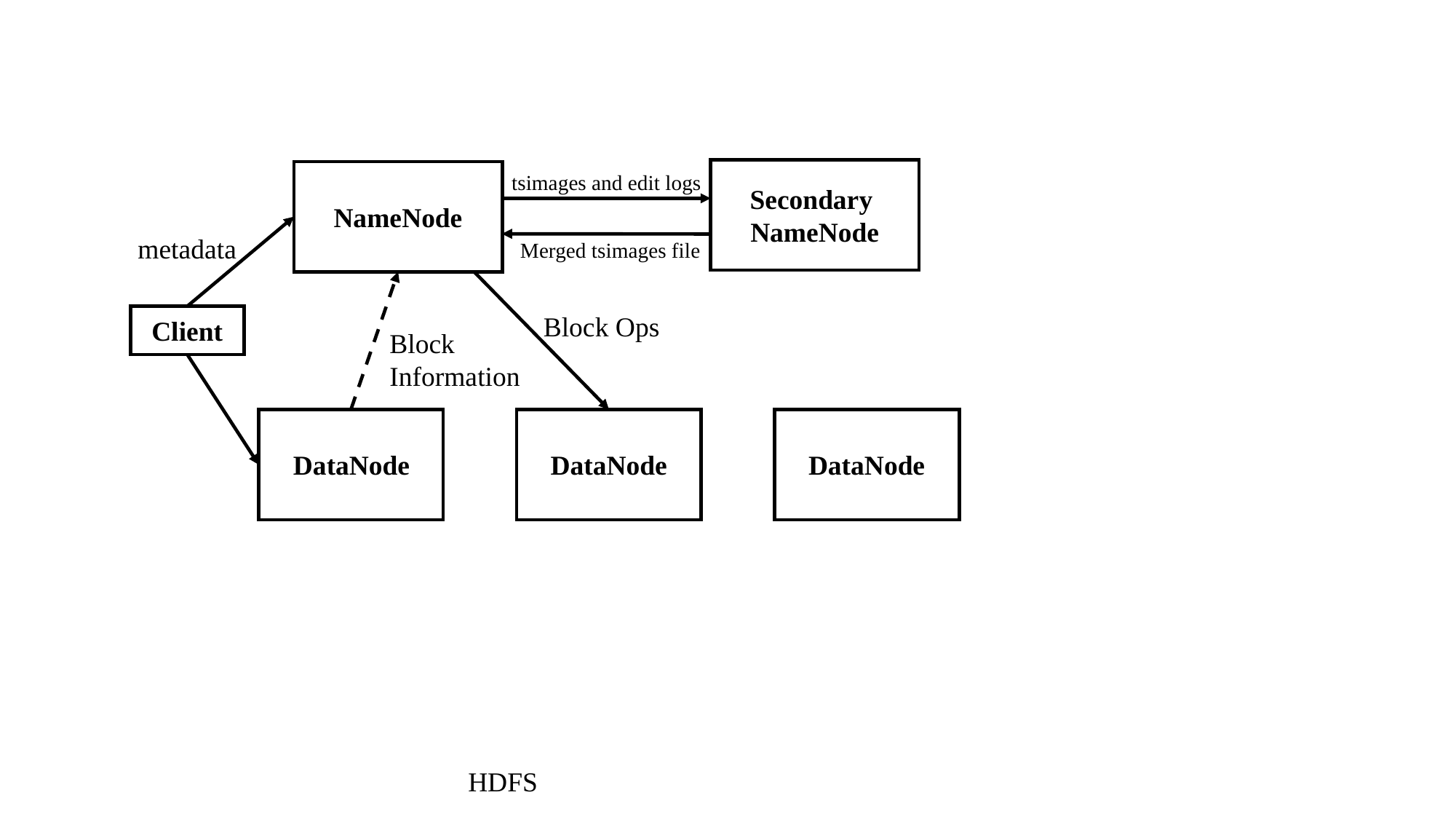

tsimages and edit logs
Secondary
NameNode
NameNode
metadata
Merged tsimages file
Block Ops

Client
Block
Information

DataNode
DataNode
DataNode
HDFS